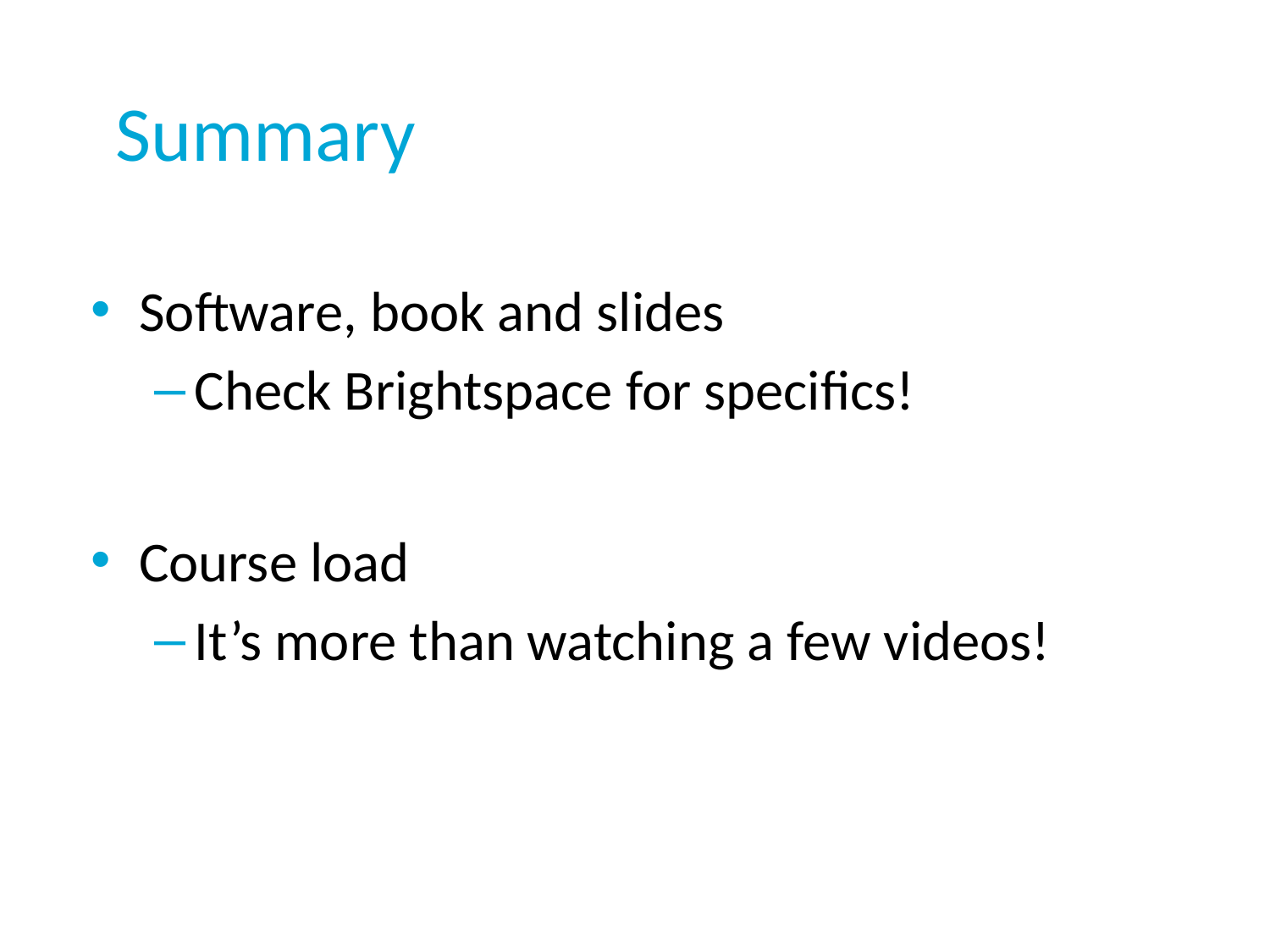

# Summary
Software, book and slides
Check Brightspace for specifics!

Course load
It’s more than watching a few videos!